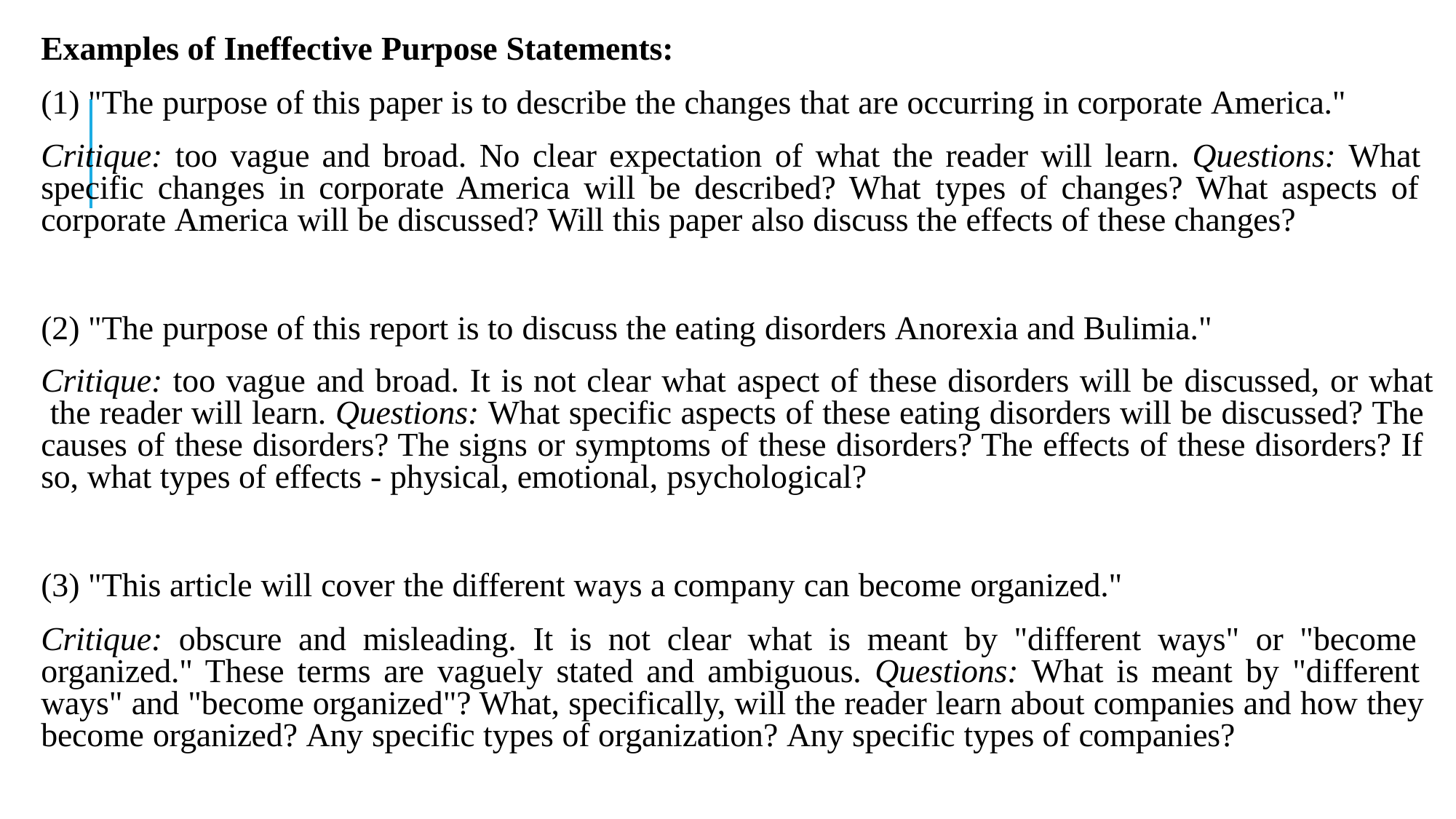

Examples of Ineffective Purpose Statements:
"The purpose of this paper is to describe the changes that are occurring in corporate America."
Critique: too vague and broad. No clear expectation of what the reader will learn. Questions: What  specific changes in corporate America will be described? What types of changes? What aspects of  corporate America will be discussed? Will this paper also discuss the effects of these changes?

"The purpose of this report is to discuss the eating disorders Anorexia and Bulimia."
Critique: too vague and broad. It is not clear what aspect of these disorders will be discussed, or what  the reader will learn. Questions: What specific aspects of these eating disorders will be discussed? The  causes of these disorders? The signs or symptoms of these disorders? The effects of these disorders? If  so, what types of effects - physical, emotional, psychological?

"This article will cover the different ways a company can become organized."
Critique: obscure and misleading. It is not clear what is meant by "different ways" or "become  organized." These terms are vaguely stated and ambiguous. Questions: What is meant by "different  ways" and "become organized"? What, specifically, will the reader learn about companies and how they  become organized? Any specific types of organization? Any specific types of companies?